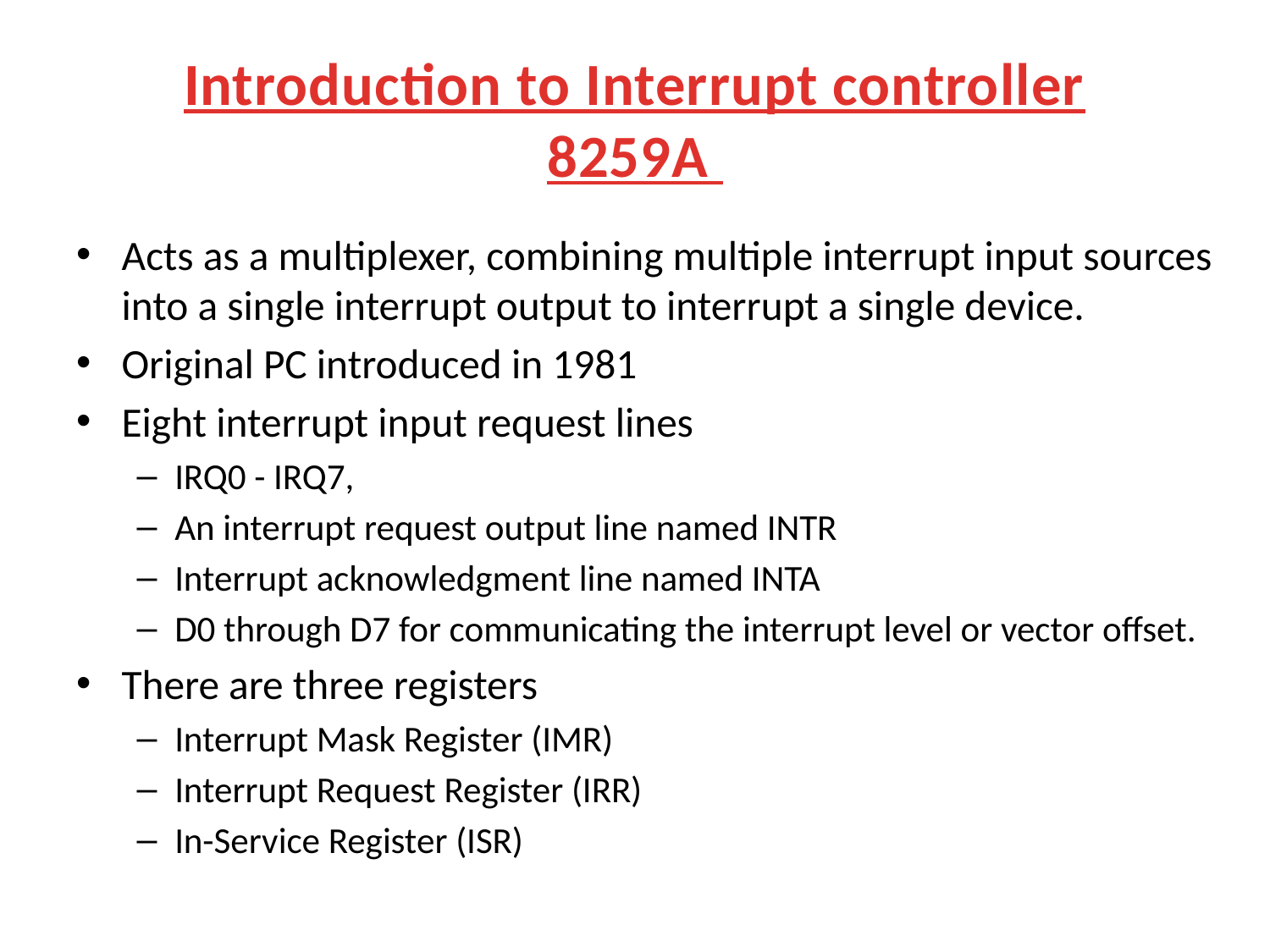

# Introduction to Interrupt controller 8259A
Acts as a multiplexer, combining multiple interrupt input sources into a single interrupt output to interrupt a single device.
Original PC introduced in 1981
Eight interrupt input request lines
IRQ0 - IRQ7,
An interrupt request output line named INTR
Interrupt acknowledgment line named INTA
D0 through D7 for communicating the interrupt level or vector offset.
There are three registers
Interrupt Mask Register (IMR)
Interrupt Request Register (IRR)
In-Service Register (ISR)